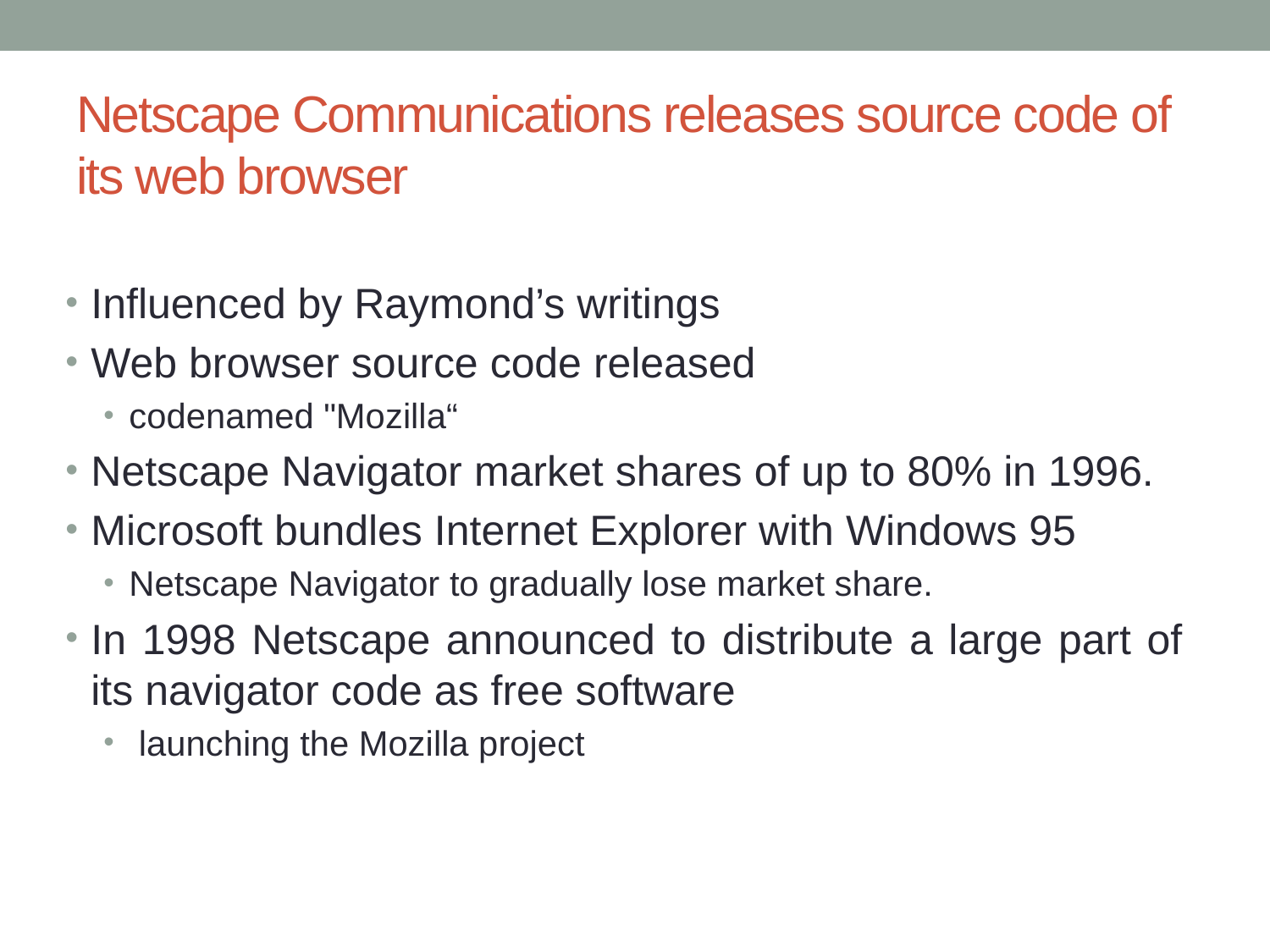

# Netscape Communications releases source code of its web browser
Influenced by Raymond’s writings
Web browser source code released
codenamed "Mozilla“
Netscape Navigator market shares of up to 80% in 1996.
Microsoft bundles Internet Explorer with Windows 95
Netscape Navigator to gradually lose market share.
In 1998 Netscape announced to distribute a large part of its navigator code as free software
 launching the Mozilla project